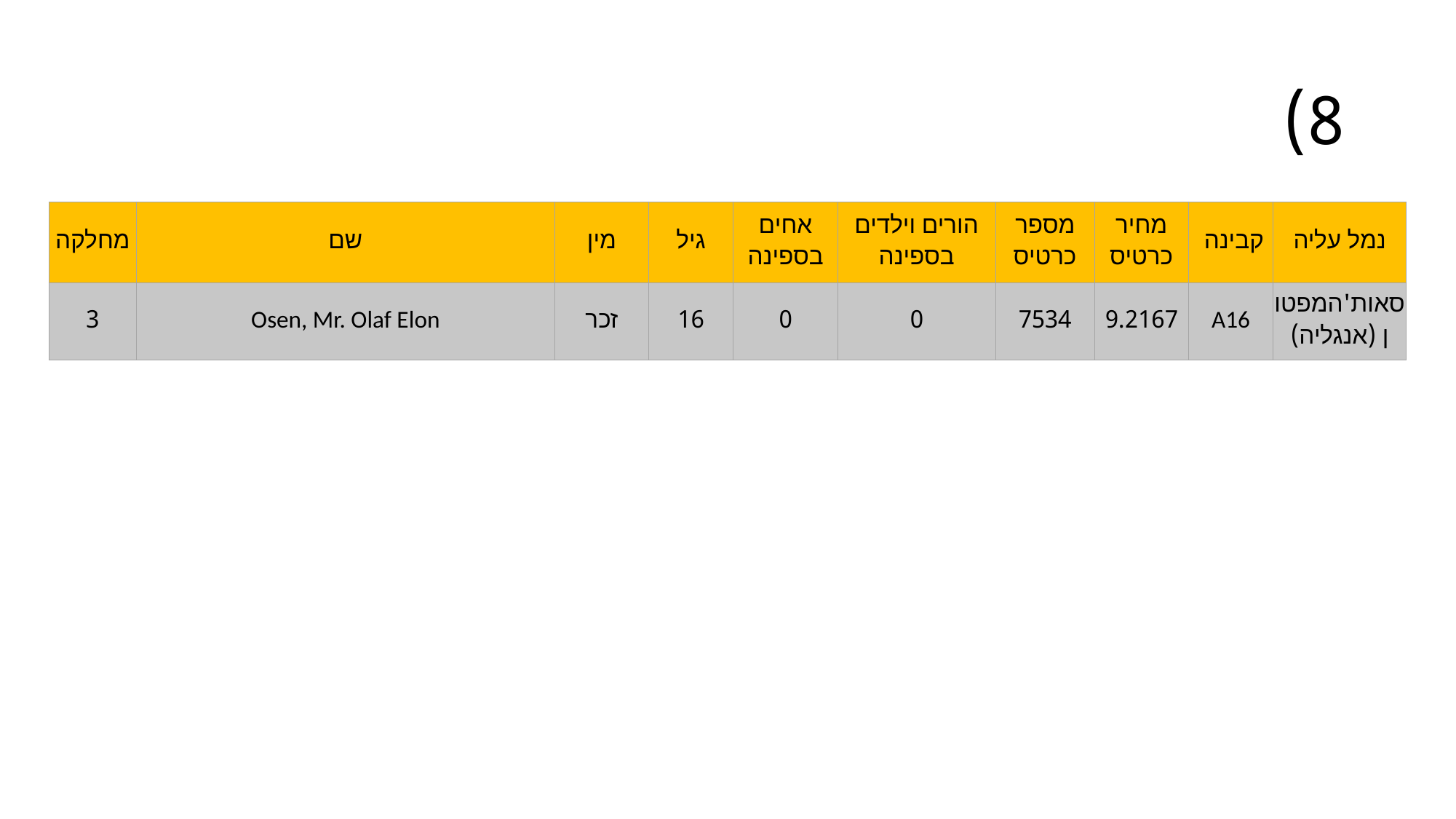

# 8)
| מחלקה | שם | מין | גיל | אחים בספינה | הורים וילדים בספינה | מספר כרטיס | מחיר כרטיס | קבינה | נמל עליה |
| --- | --- | --- | --- | --- | --- | --- | --- | --- | --- |
| 3 | Osen, Mr. Olaf Elon | זכר | 16 | 0 | 0 | 7534 | 9.2167 | A16 | סאות'המפטון (אנגליה) |